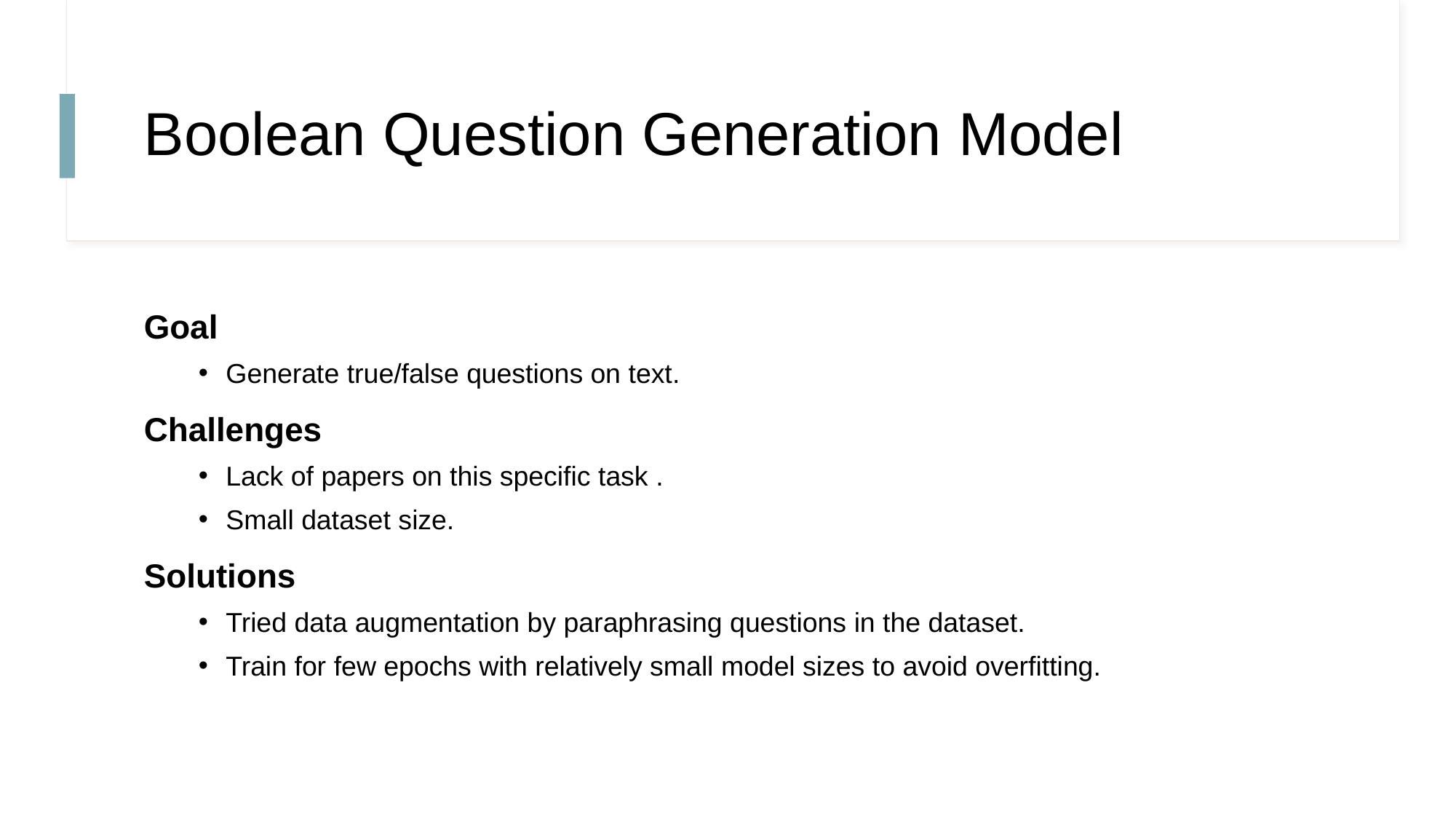

# Boolean Question Generation Model
Goal
Generate true/false questions on text.
Challenges
Lack of papers on this specific task .
Small dataset size.
Solutions
Tried data augmentation by paraphrasing questions in the dataset.
Train for few epochs with relatively small model sizes to avoid overfitting.